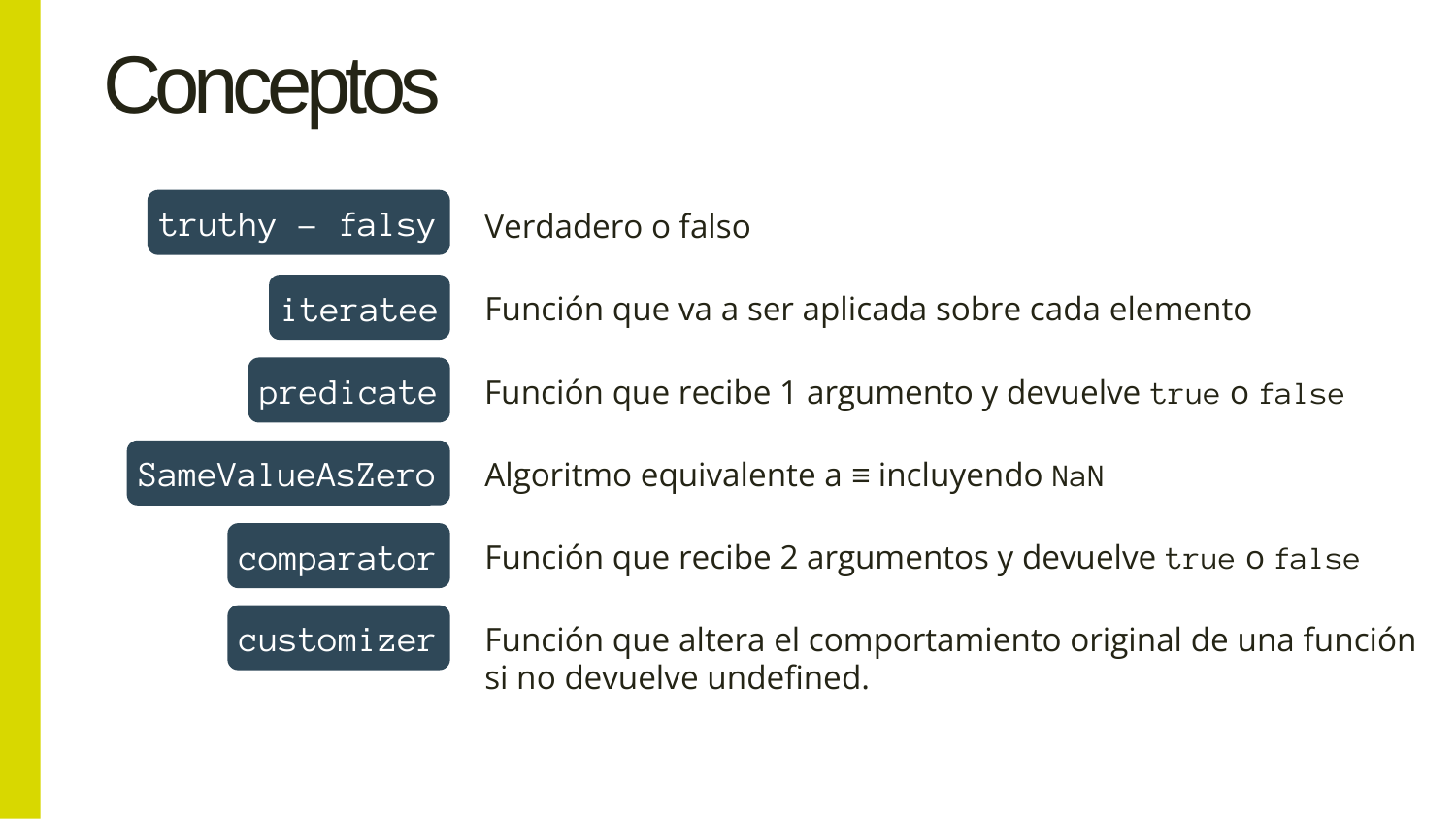

# Conceptos

truthy - falsy
Verdadero o falso

iteratee
Función que va a ser aplicada sobre cada elemento

predicate
Función que recibe 1 argumento y devuelve true o false

SameValueAsZero
Algoritmo equivalente a ≡ incluyendo NaN

comparator
Función que recibe 2 argumentos y devuelve true o false

customizer
Función que altera el comportamiento original de una función
si no devuelve undefined.